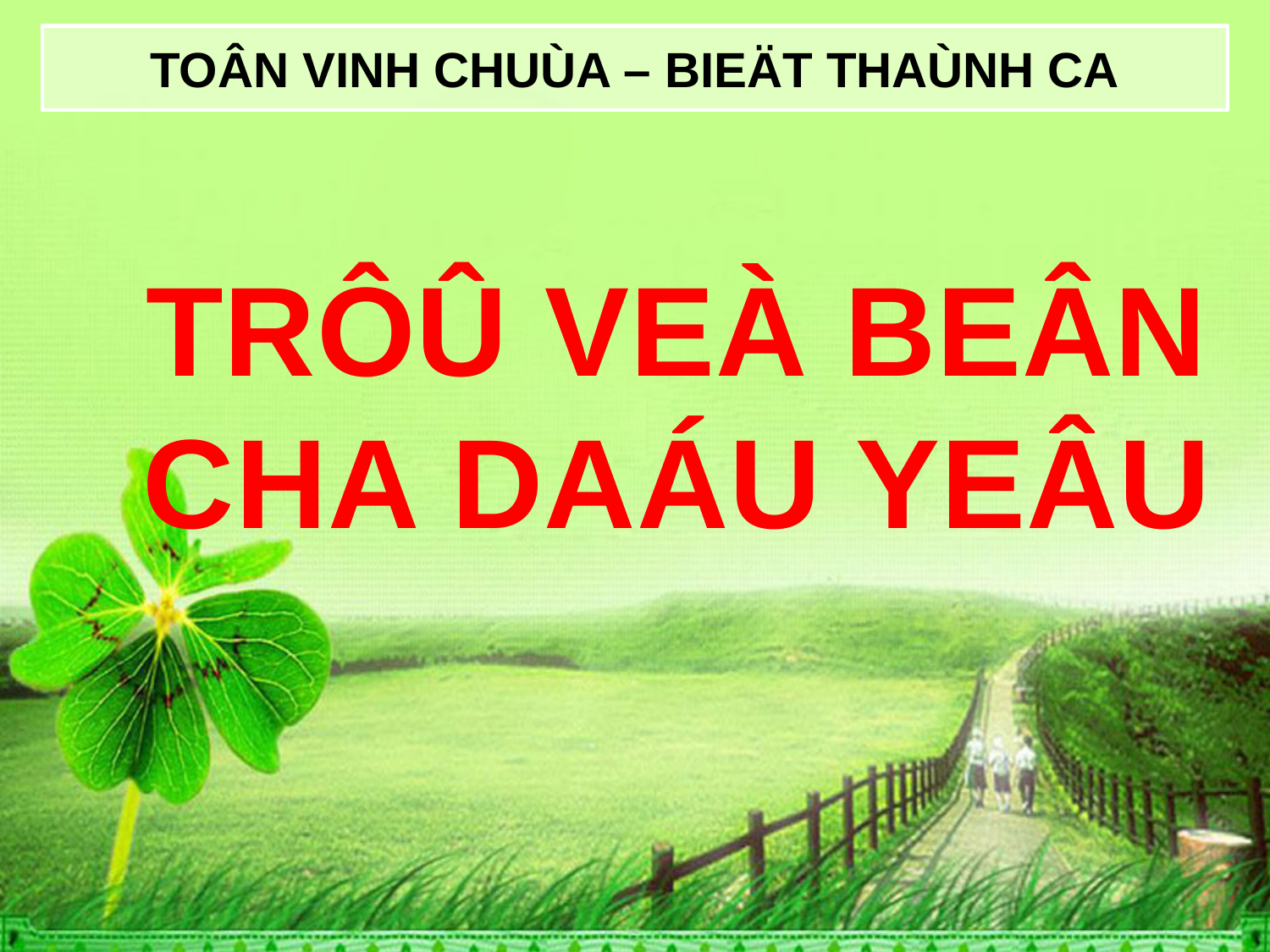

TOÂN VINH CHUÙA – BIEÄT THAÙNH CA
TRÔÛ VEÀ BEÂN CHA DAÁU YEÂU